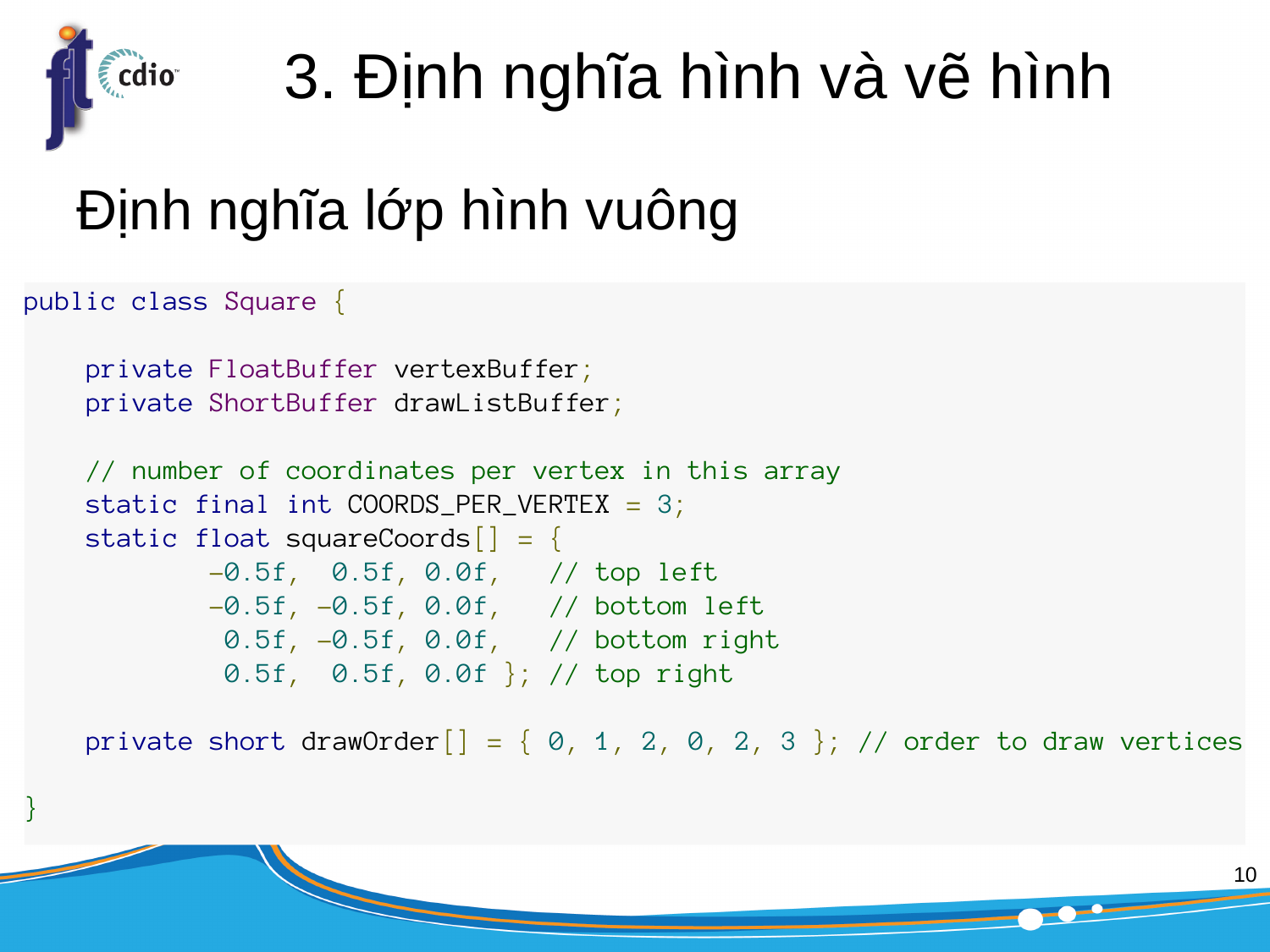

# 3. Định nghĩa hình và vẽ hình
Định nghĩa lớp hình vuông

public class Square {
    private FloatBuffer vertexBuffer;
    private ShortBuffer drawListBuffer;
    // number of coordinates per vertex in this array
    static final int COORDS_PER_VERTEX = 3;
    static float squareCoords[] = {
            -0.5f,  0.5f, 0.0f,   // top left
            -0.5f, -0.5f, 0.0f,   // bottom left
             0.5f, -0.5f, 0.0f,   // bottom right
             0.5f,  0.5f, 0.0f }; // top right
    private short drawOrder[] = { 0, 1, 2, 0, 2, 3 }; // order to draw vertices

}
10